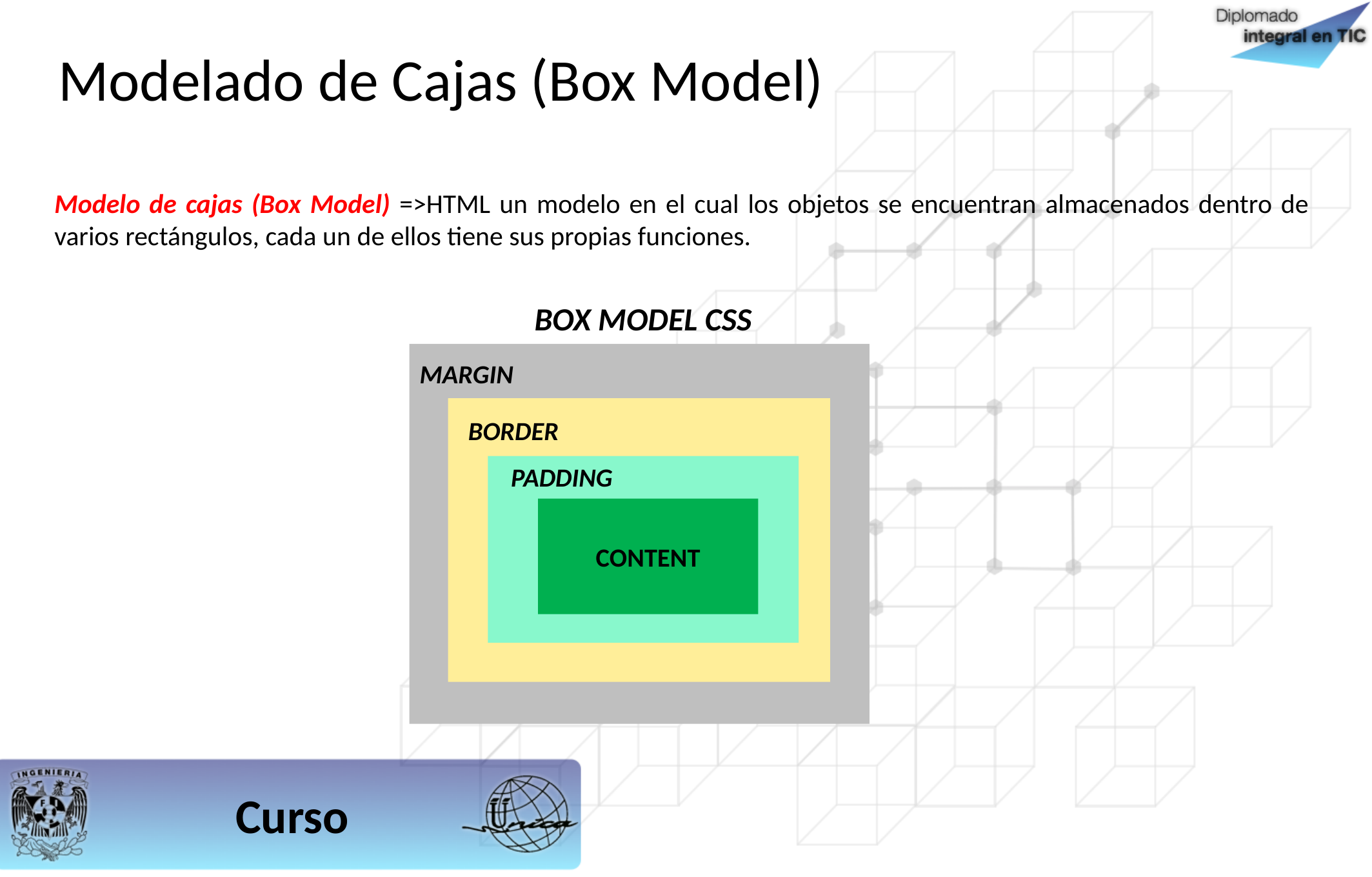

Modelado de Cajas (Box Model)
Modelo de cajas (Box Model) =>HTML un modelo en el cual los objetos se encuentran almacenados dentro de varios rectángulos, cada un de ellos tiene sus propias funciones.
BOX MODEL CSS

MARGIN

BORDER

PADDING
CONTENT